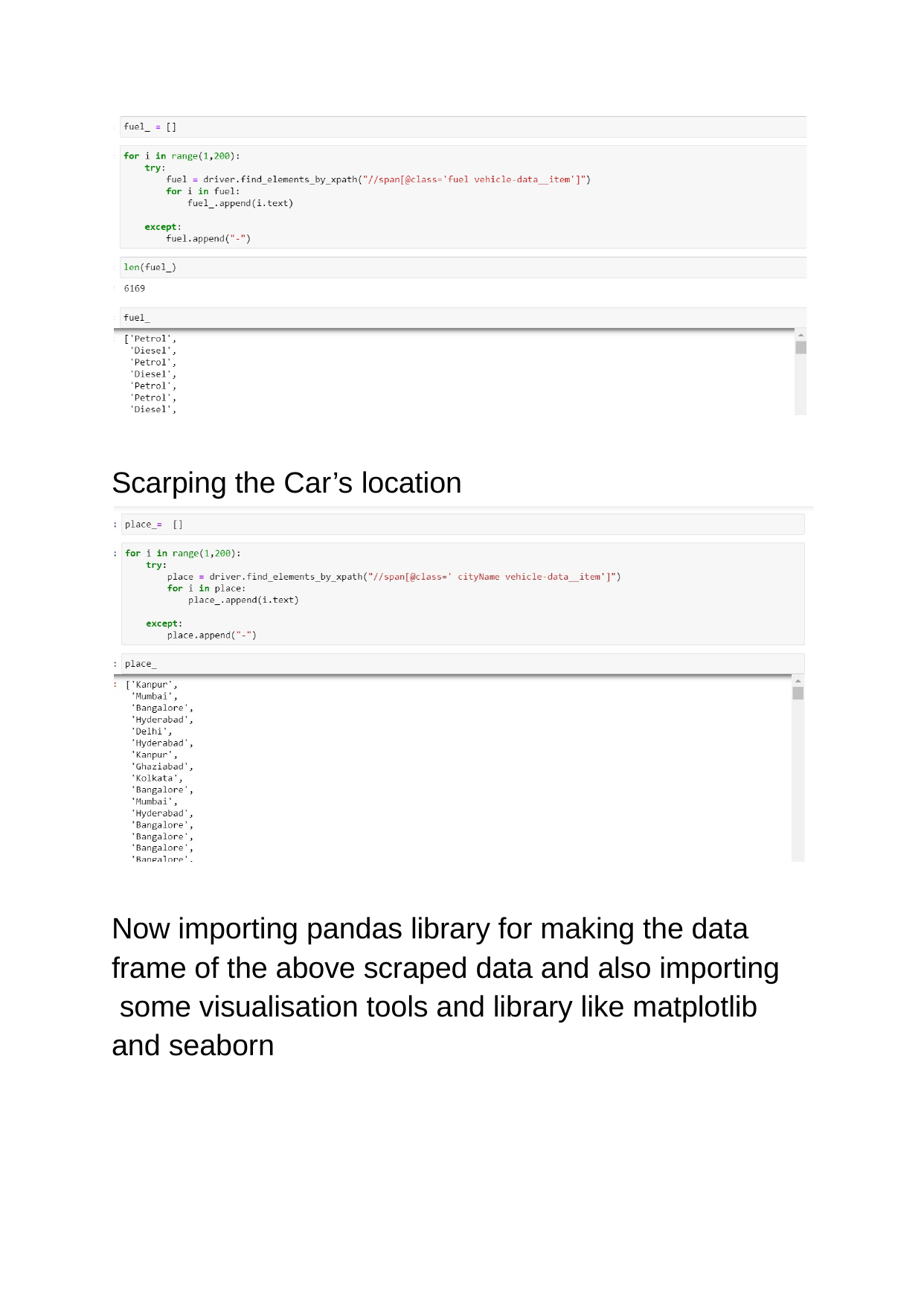

Scarping the Car’s location

Now importing pandas library for making the data  frame of the above scraped data and also importing  some visualisation tools and library like matplotlib  and seaborn